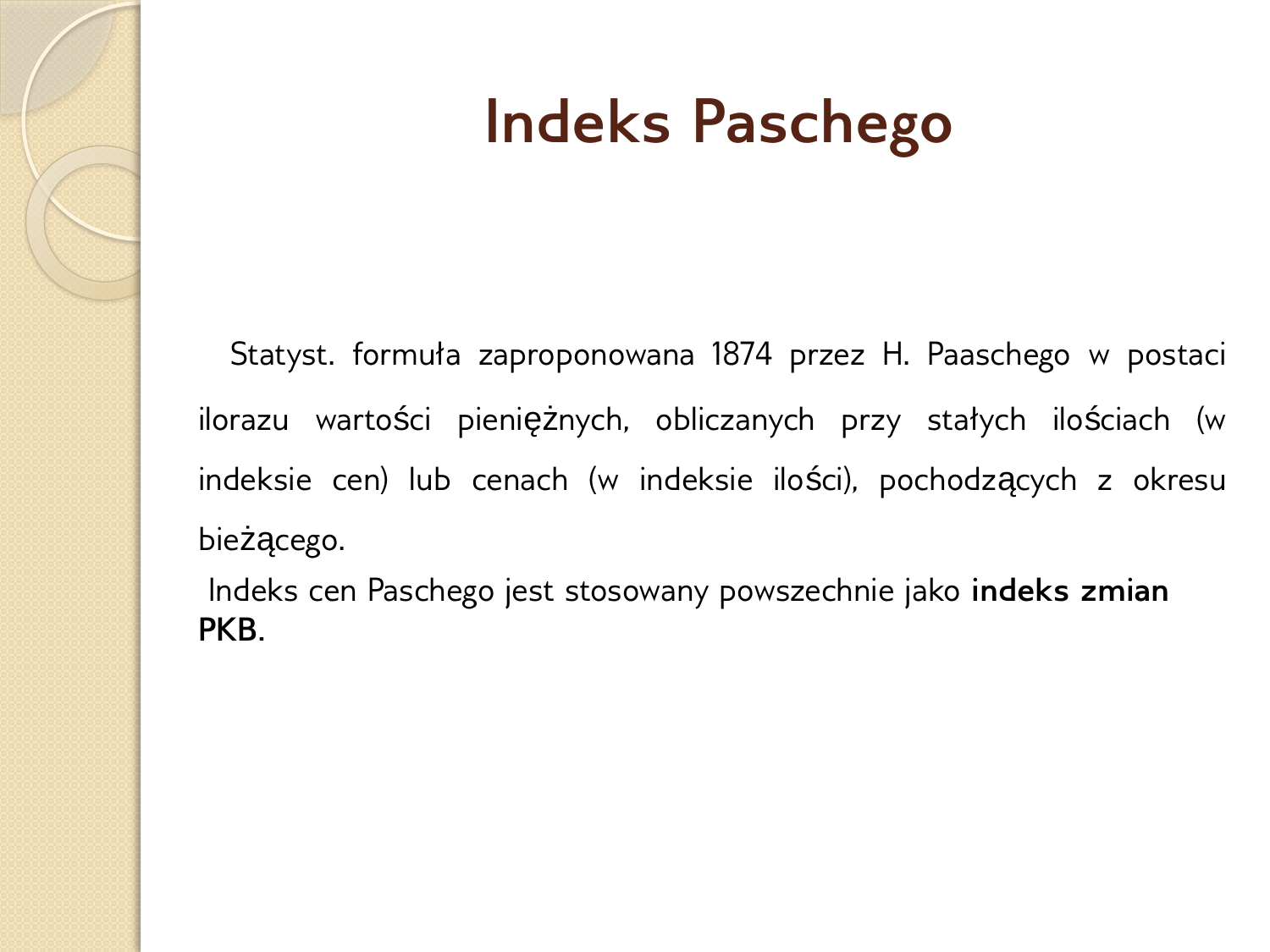

# Indeks Paschego

   Statyst. formuła zaproponowana 1874 przez H. Paaschego w postaci ilorazu wartości pieniężnych, obliczanych przy stałych ilościach (w indeksie cen) lub cenach (w indeksie ilości), pochodzących z okresu bieżącego.
     Indeks cen Paschego jest stosowany powszechnie jako indeks zmian PKB.